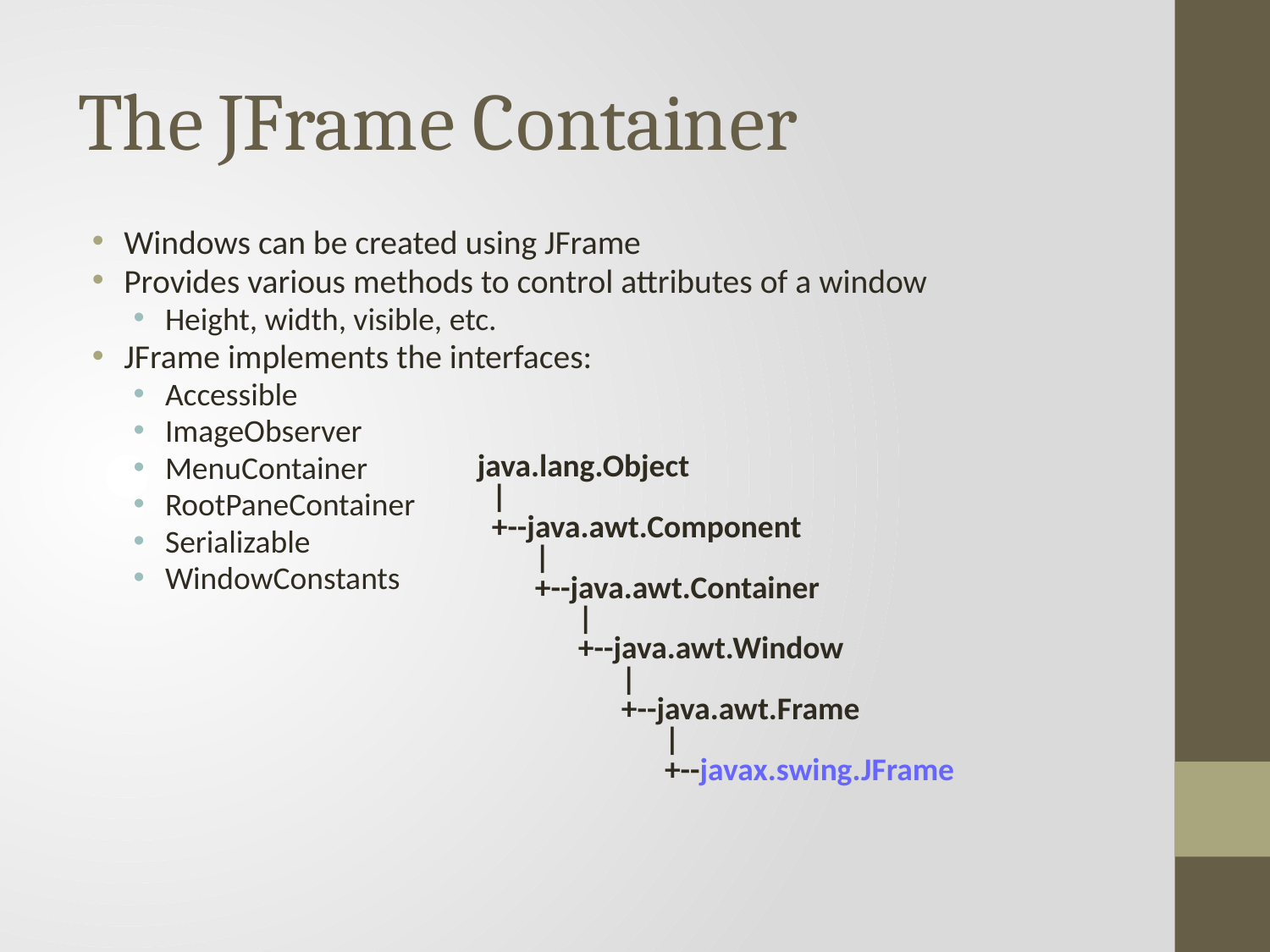

# The JFrame Container
Windows can be created using JFrame
Provides various methods to control attributes of a window
Height, width, visible, etc.
JFrame implements the interfaces:
Accessible
ImageObserver
MenuContainer
RootPaneContainer
Serializable
WindowConstants

java.lang.Object
  |
  +--java.awt.Component
        |
        +--java.awt.Container
              |
              +--java.awt.Window
                    |
                    +--java.awt.Frame
                          |
                          +--javax.swing.JFrame